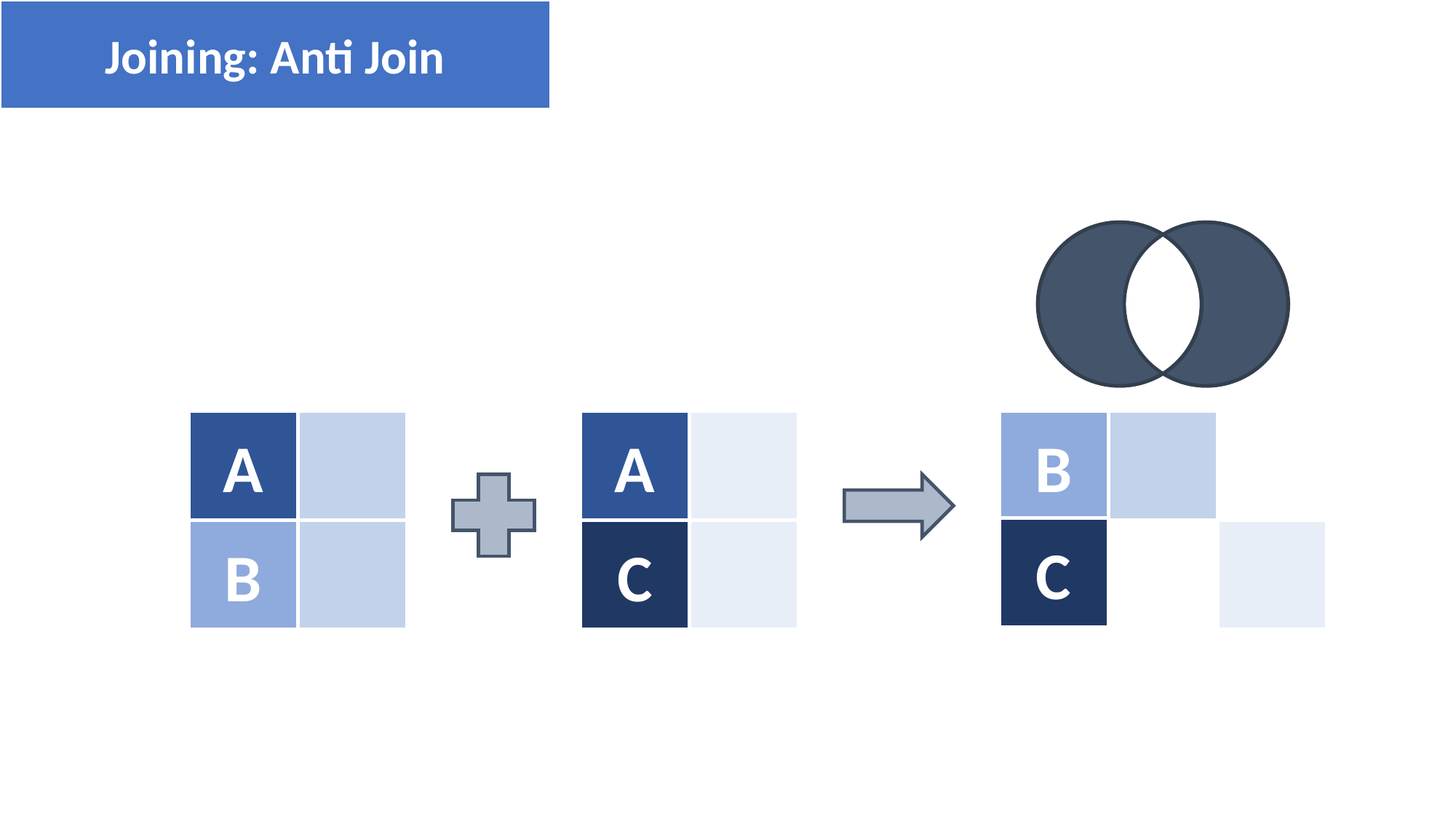

Joining: Anti Join

A

A

B

C
B

C